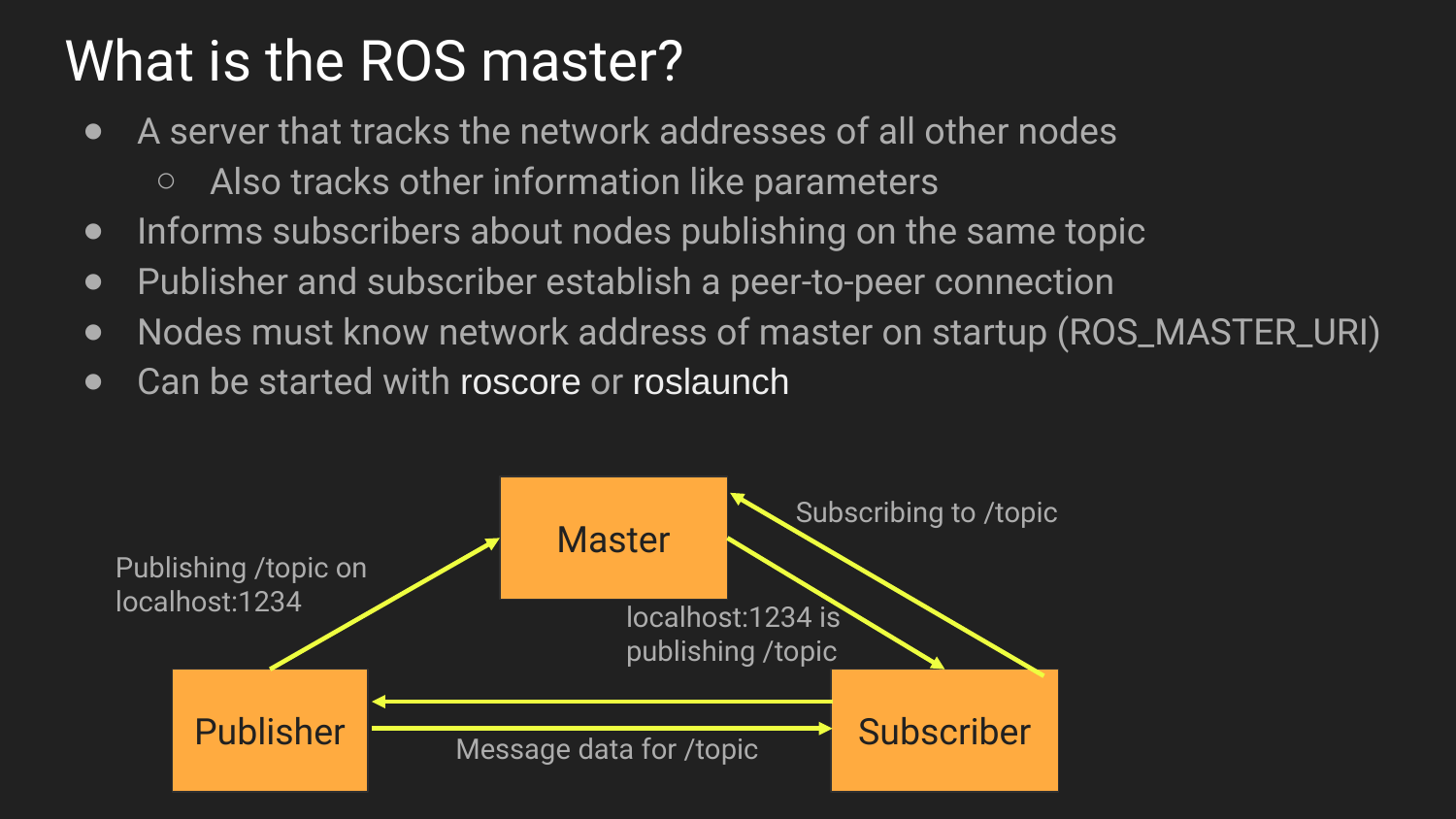

# What is the ROS master?
A server that tracks the network addresses of all other nodes
Also tracks other information like parameters
Informs subscribers about nodes publishing on the same topic
Publisher and subscriber establish a peer-to-peer connection
Nodes must know network address of master on startup (ROS_MASTER_URI)
Can be started with roscore or roslaunch
Master
Subscribing to /topic
Publishing /topic on localhost:1234
localhost:1234 is publishing /topic
Publisher
Subscriber
Message data for /topic